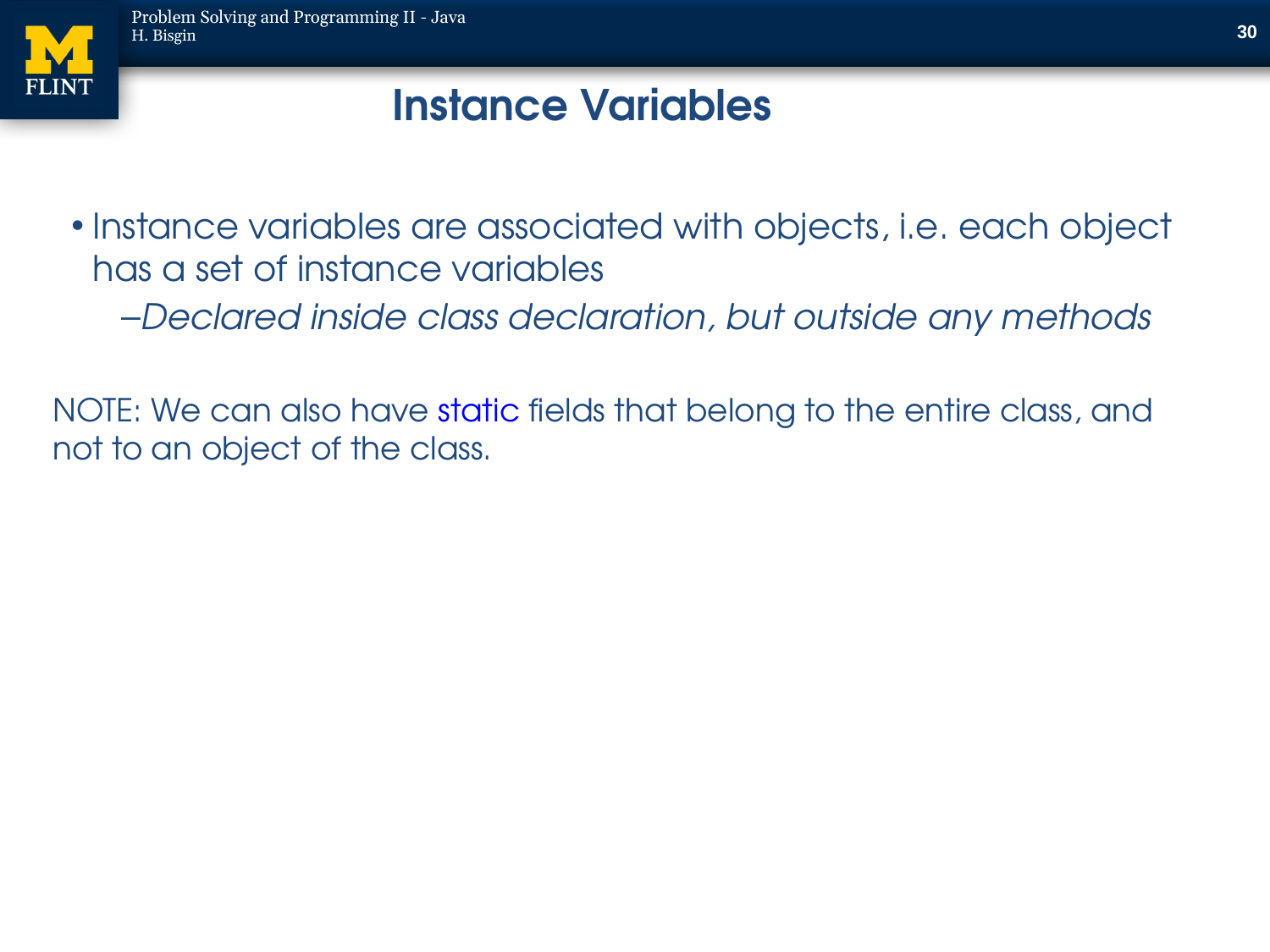

30
# Instance Variables
Instance variables are associated with objects, i.e. each object has a set of instance variables
Declared inside class declaration, but outside any methods

NOTE: We can also have static fields that belong to the entire class, and not to an object of the class.